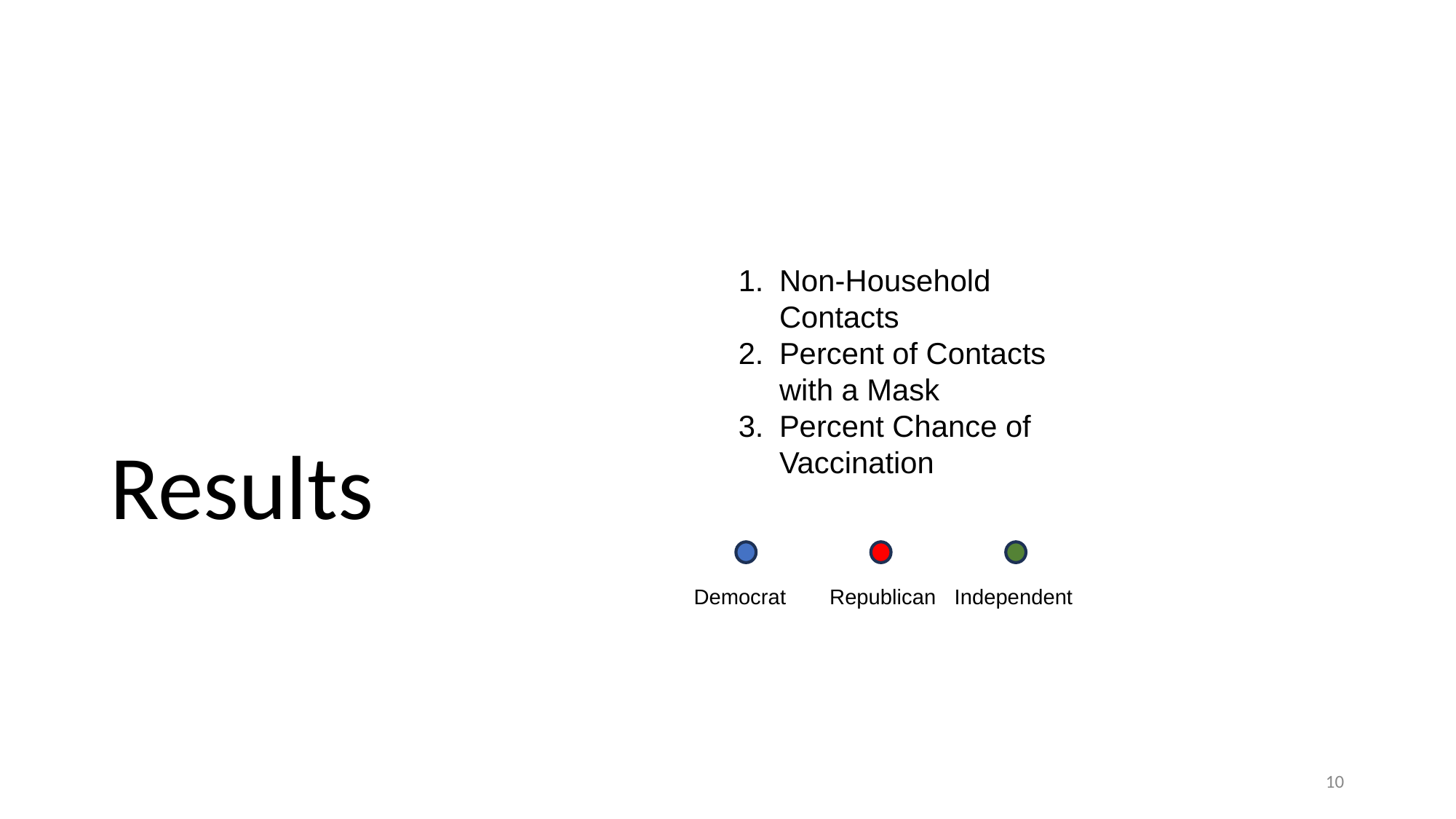

# Results
Non-Household Contacts
Percent of Contacts with a Mask
Percent Chance of Vaccination

Republican
Independent
Democrat
10